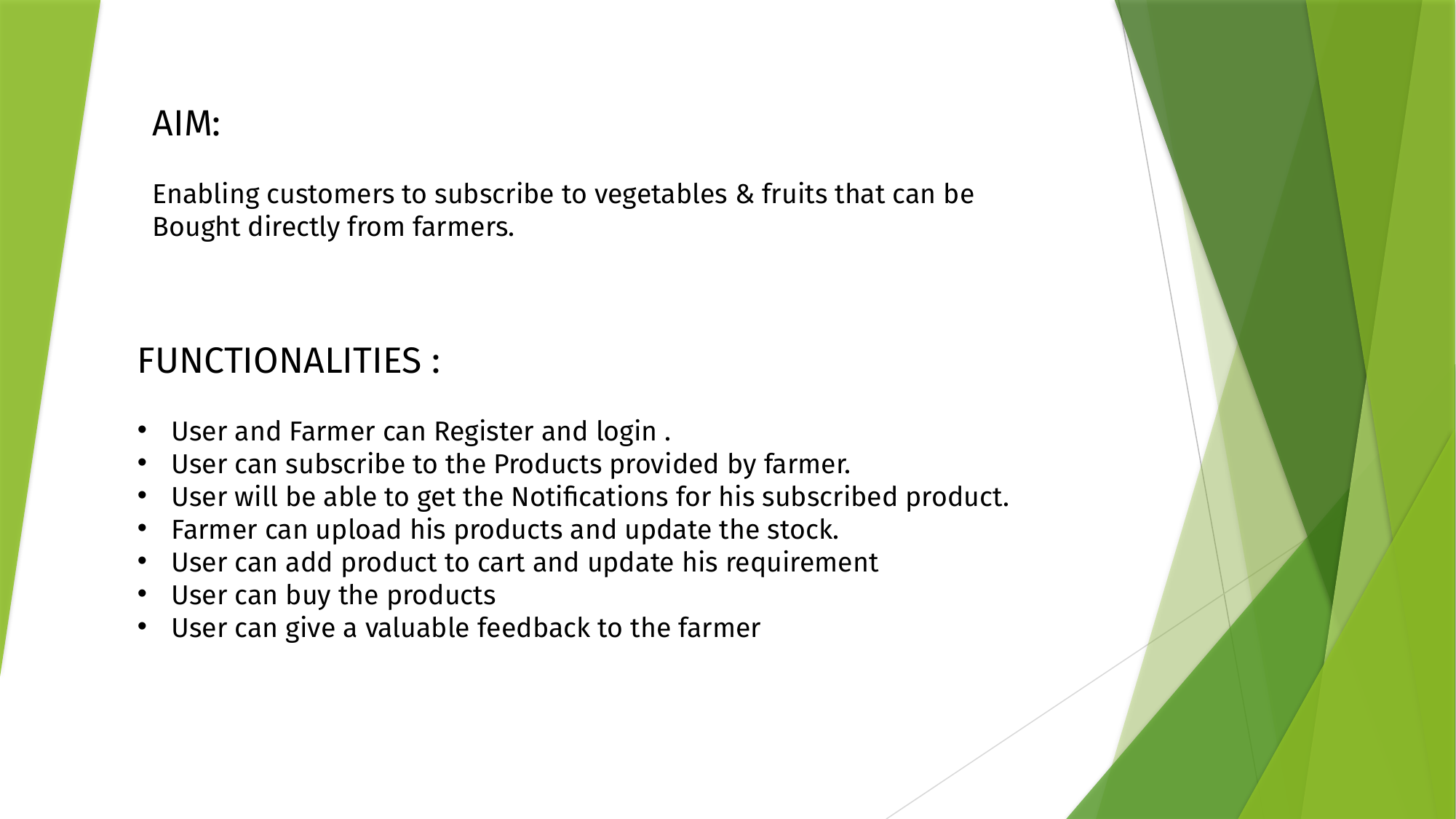

AIM:

Enabling customers to subscribe to vegetables & fruits that can be
Bought directly from farmers.
FUNCTIONALITIES :

User and Farmer can Register and login .
User can subscribe to the Products provided by farmer.
User will be able to get the Notifications for his subscribed product.
Farmer can upload his products and update the stock.
User can add product to cart and update his requirement
User can buy the products
User can give a valuable feedback to the farmer